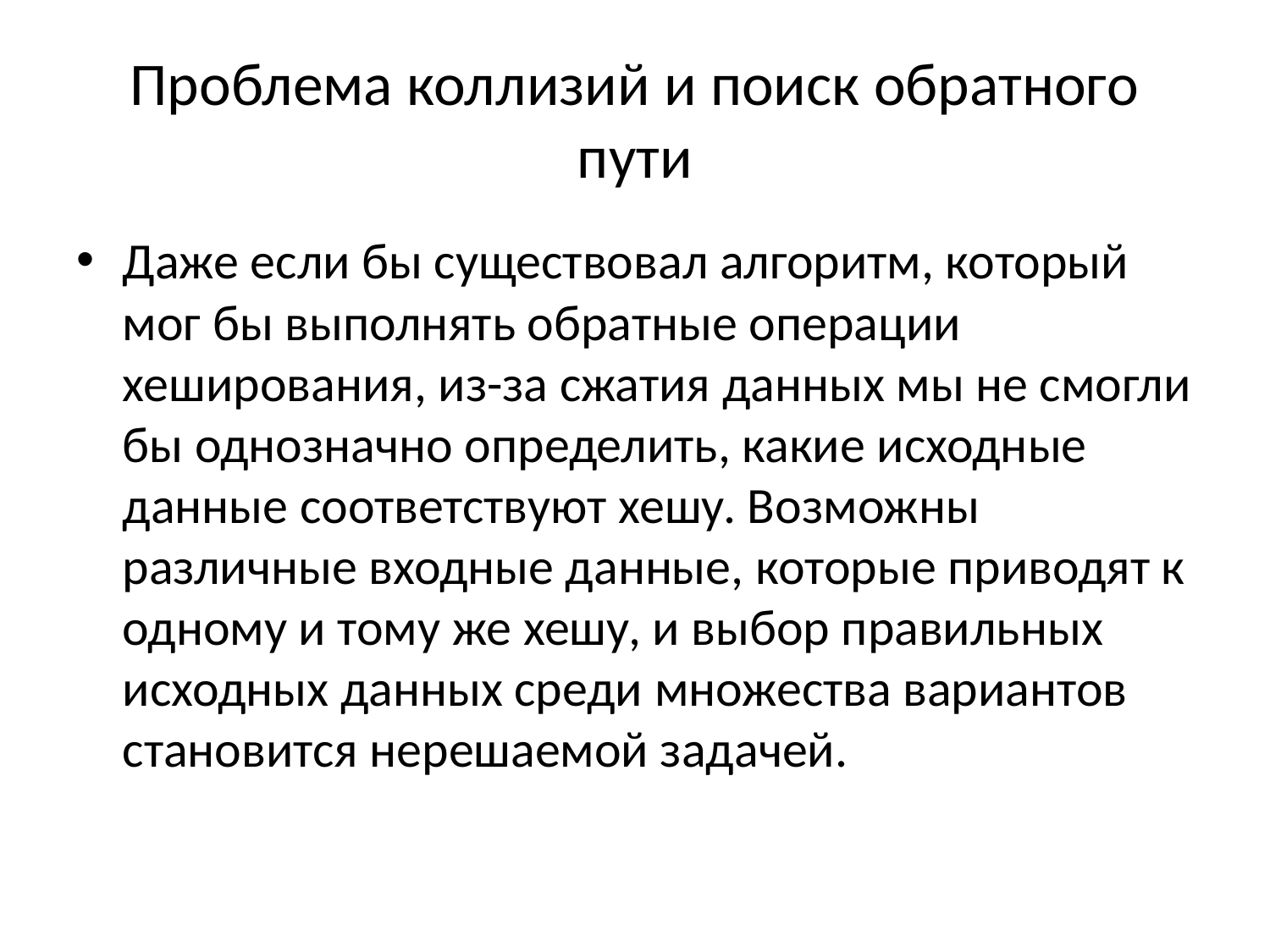

# Проблема коллизий и поиск обратного пути
Даже если бы существовал алгоритм, который мог бы выполнять обратные операции хеширования, из-за сжатия данных мы не смогли бы однозначно определить, какие исходные данные соответствуют хешу. Возможны различные входные данные, которые приводят к одному и тому же хешу, и выбор правильных исходных данных среди множества вариантов становится нерешаемой задачей.